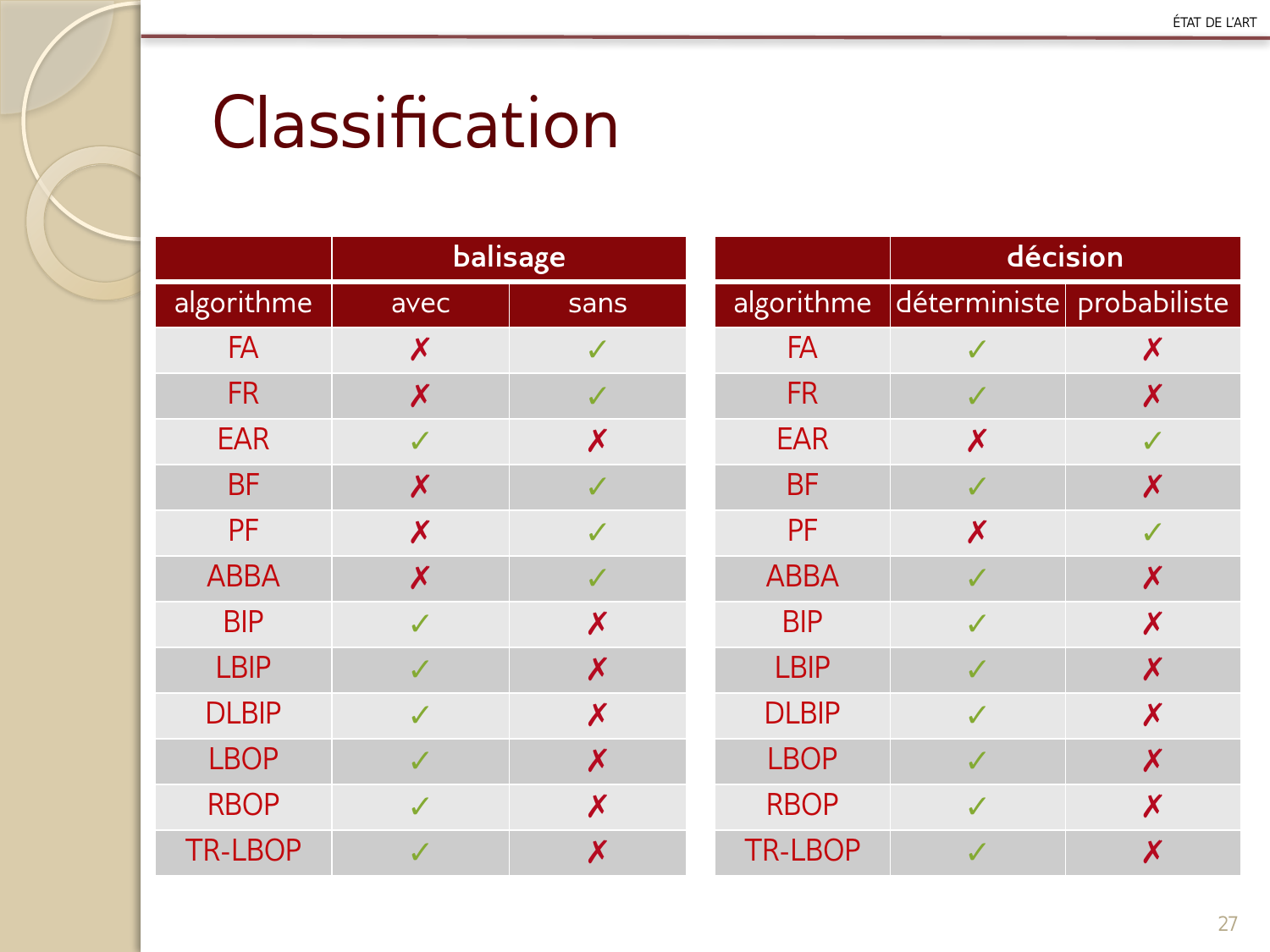

état de l’art
# Classification
|  | balisage |  |
| --- | --- | --- |
| algorithme | avec | sans |
| FA | ✗ | ✓ |
| FR | ✗ | ✓ |
| EAR | ✓ | ✗ |
| BF | ✗ | ✓ |
| PF | ✗ | ✓ |
| ABBA | ✗ | ✓ |
| BIP | ✓ | ✗ |
| LBIP | ✓ | ✗ |
| DLBIP | ✓ | ✗ |
| LBOP | ✓ | ✗ |
| RBOP | ✓ | ✗ |
| TR-LBOP | ✓ | ✗ |
|  | décision |  |
| --- | --- | --- |
| algorithme | déterministe | probabiliste |
| FA | ✓ | ✗ |
| FR | ✓ | ✗ |
| EAR | ✗ | ✓ |
| BF | ✓ | ✗ |
| PF | ✗ | ✓ |
| ABBA | ✓ | ✗ |
| BIP | ✓ | ✗ |
| LBIP | ✓ | ✗ |
| DLBIP | ✓ | ✗ |
| LBOP | ✓ | ✗ |
| RBOP | ✓ | ✗ |
| TR-LBOP | ✓ | ✗ |
27